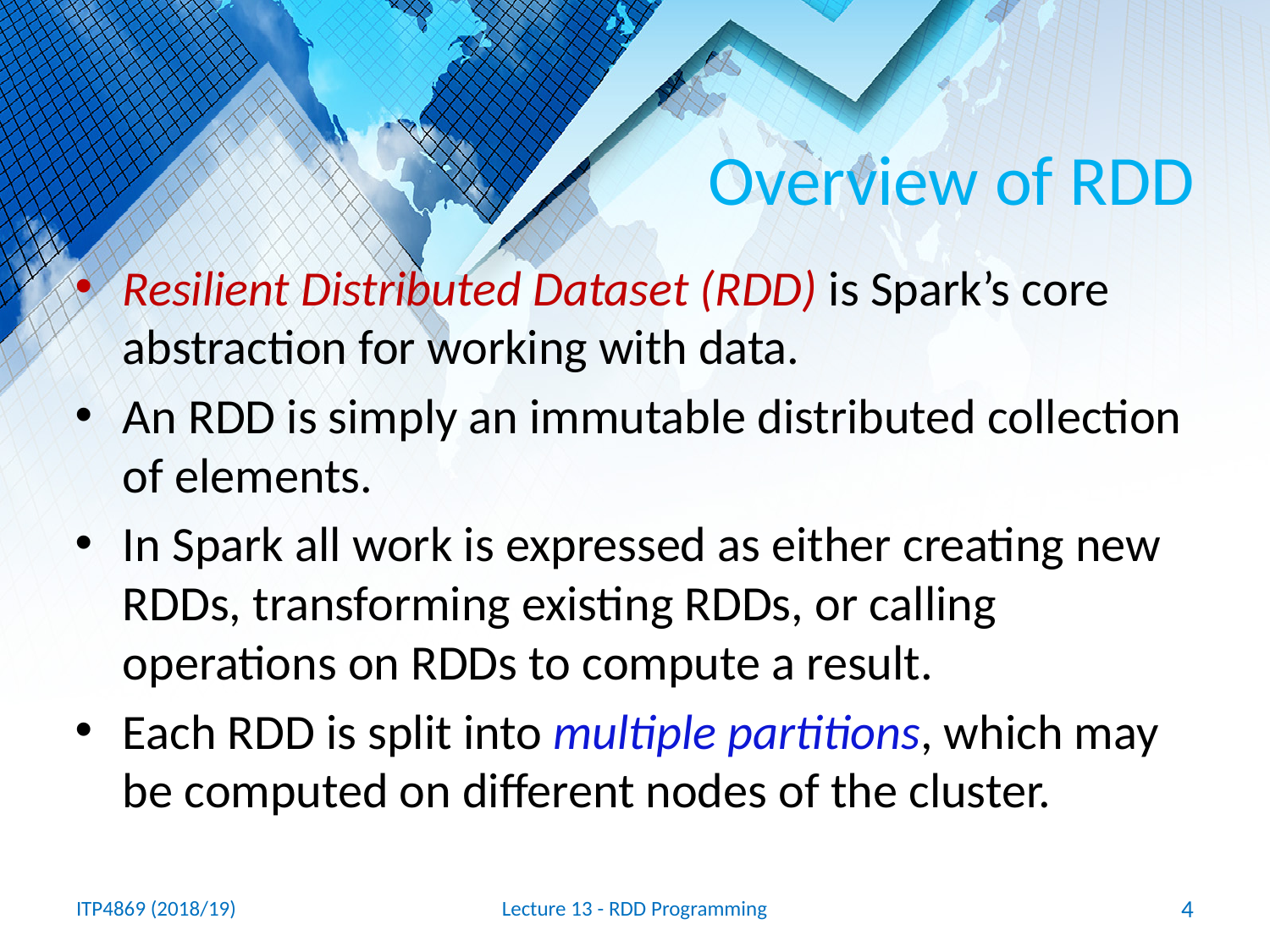

# Overview of RDD
Resilient Distributed Dataset (RDD) is Spark’s core abstraction for working with data.
An RDD is simply an immutable distributed collection of elements.
In Spark all work is expressed as either creating new RDDs, transforming existing RDDs, or calling operations on RDDs to compute a result.
Each RDD is split into multiple partitions, which may be computed on different nodes of the cluster.
ITP4869 (2018/19)
Lecture 13 - RDD Programming
4